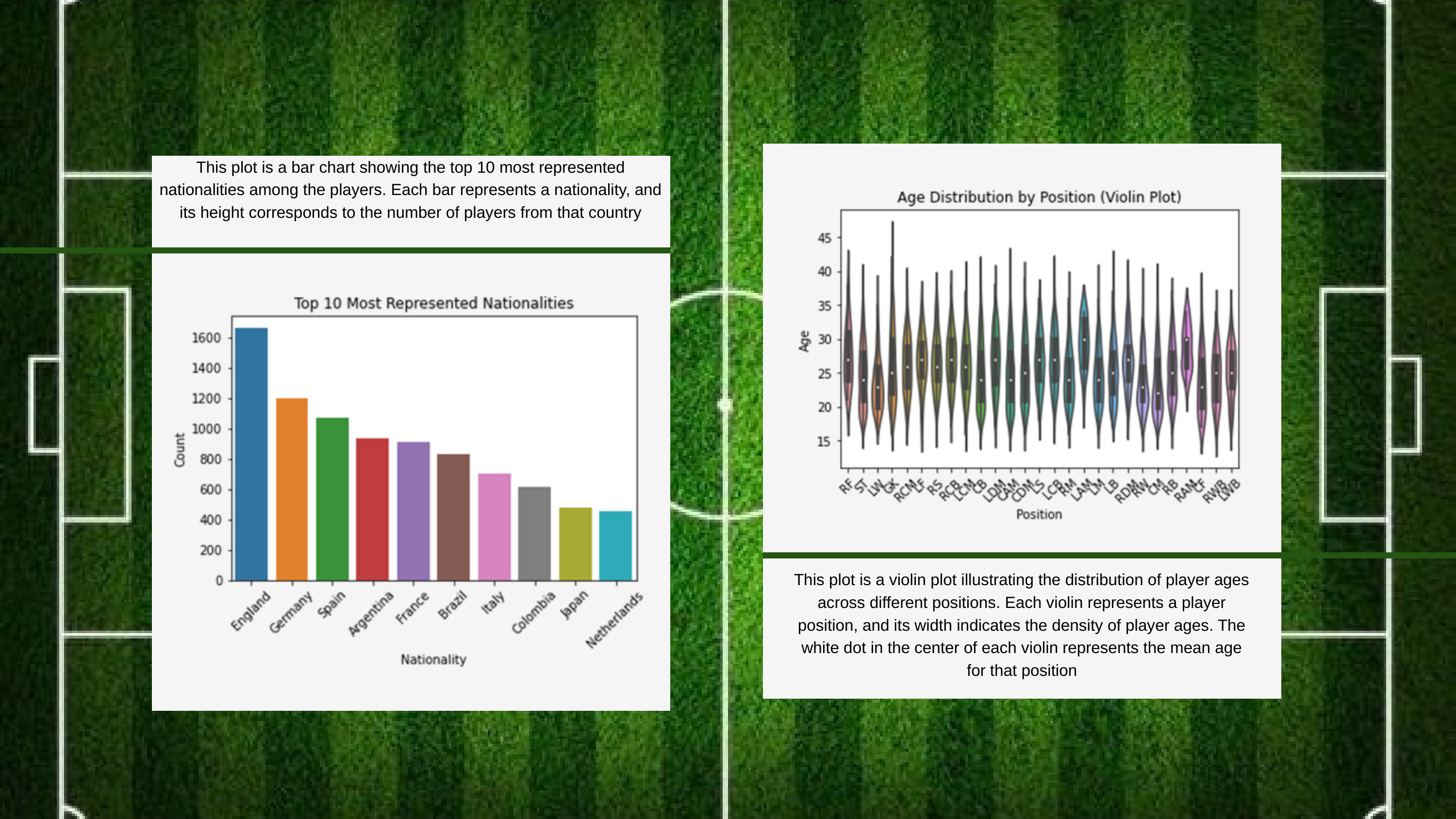

This plot is a bar chart showing the top 10 most represented nationalities among the players. Each bar represents a nationality, and its height corresponds to the number of players from that country

This plot is a violin plot illustrating the distribution of player ages across different positions. Each violin represents a player position, and its width indicates the density of player ages. The white dot in the center of each violin represents the mean age for that position